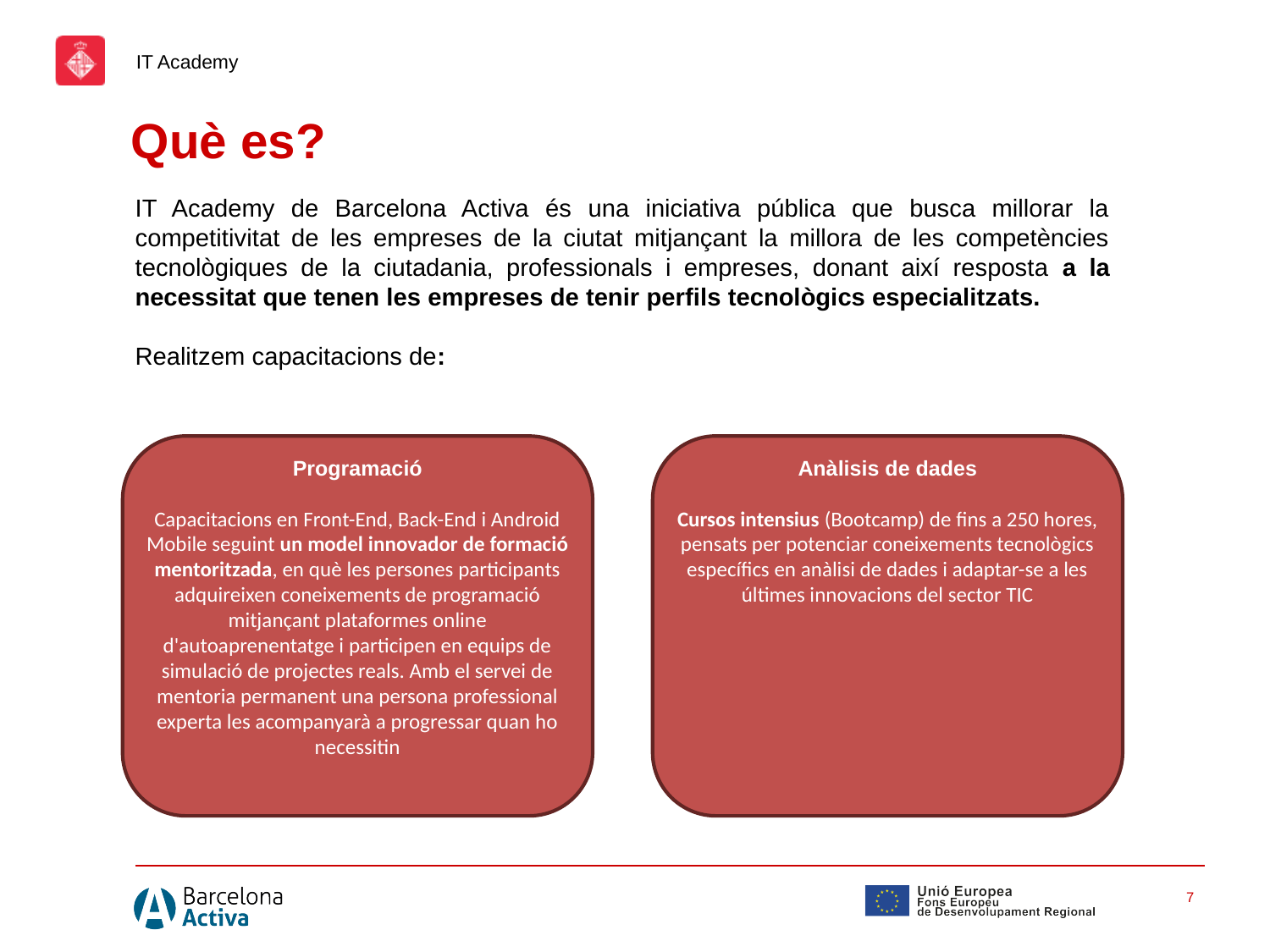

IT Academy
Què es?
IT Academy de Barcelona Activa és una iniciativa pública que busca millorar la competitivitat de les empreses de la ciutat mitjançant la millora de les competències tecnològiques de la ciutadania, professionals i empreses, donant així resposta a la necessitat que tenen les empreses de tenir perfils tecnològics especialitzats.

Realitzem capacitacions de:

Programació

Capacitacions en Front-End, Back-End i Android Mobile seguint un model innovador de formació mentoritzada, en què les persones participants adquireixen coneixements de programació mitjançant plataformes online d'autoaprenentatge i participen en equips de simulació de projectes reals. Amb el servei de mentoria permanent una persona professional experta les acompanyarà a progressar quan ho necessitin
Anàlisis de dades

Cursos intensius (Bootcamp) de fins a 250 hores, pensats per potenciar coneixements tecnològics específics en anàlisi de dades i adaptar-se a les últimes innovacions del sector TIC
7